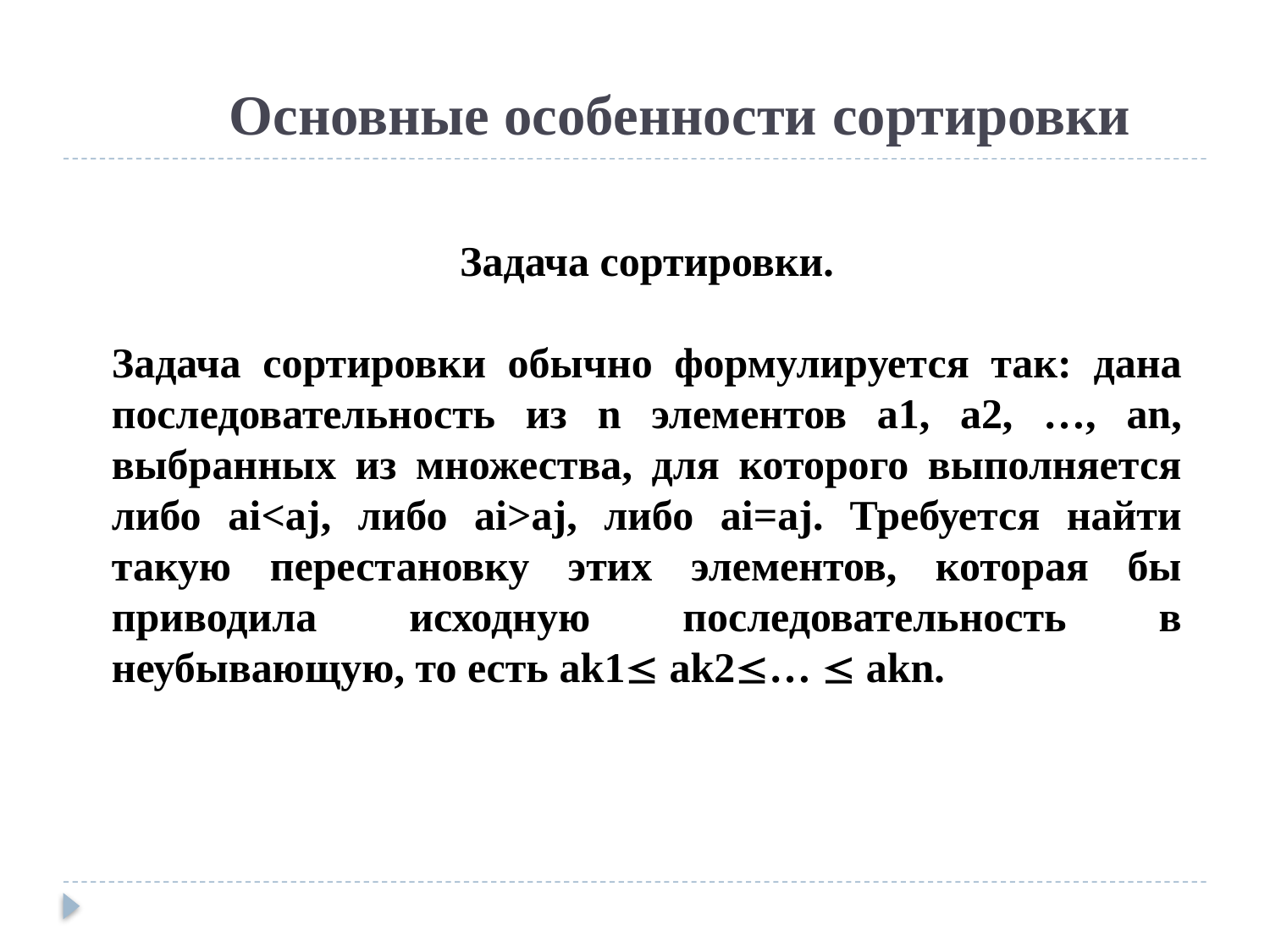

Основные особенности сортировки
Задача сортировки.

Задача сортировки обычно формулируется так: дана последовательность из n элементов a1, a2, …, an, выбранных из множества, для которого выполняется либо ai<aj, либо ai>aj, либо ai=aj. Требуется найти такую перестановку этих элементов, которая бы приводила исходную последовательность в неубывающую, то есть ak1≤ ak2≤… ≤ akn.